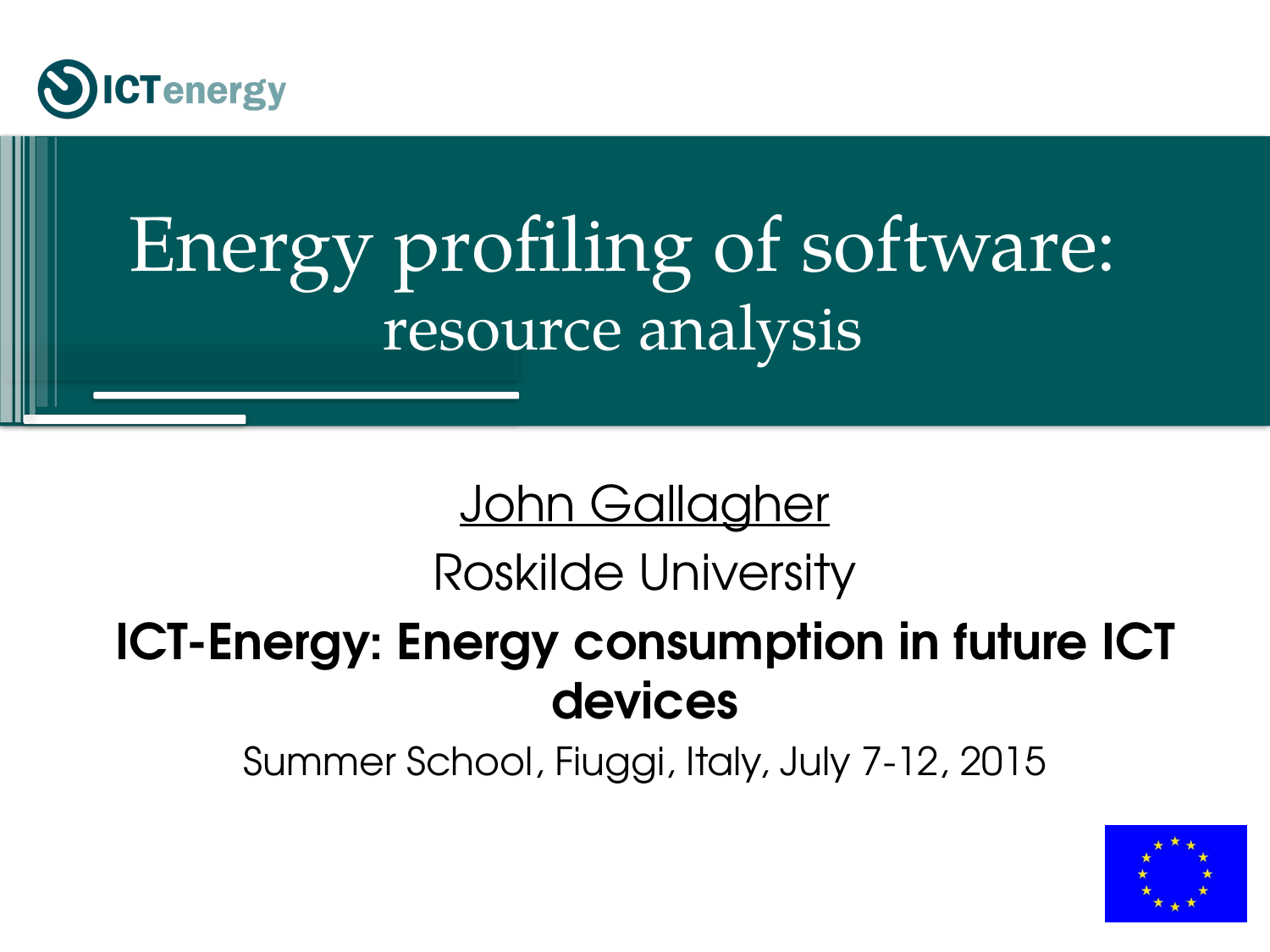

# Energy profiling of software: resource analysis
John Gallagher
Roskilde University
ICT-Energy: Energy consumption in future ICT devices
Summer School, Fiuggi, Italy, July 7-12, 2015